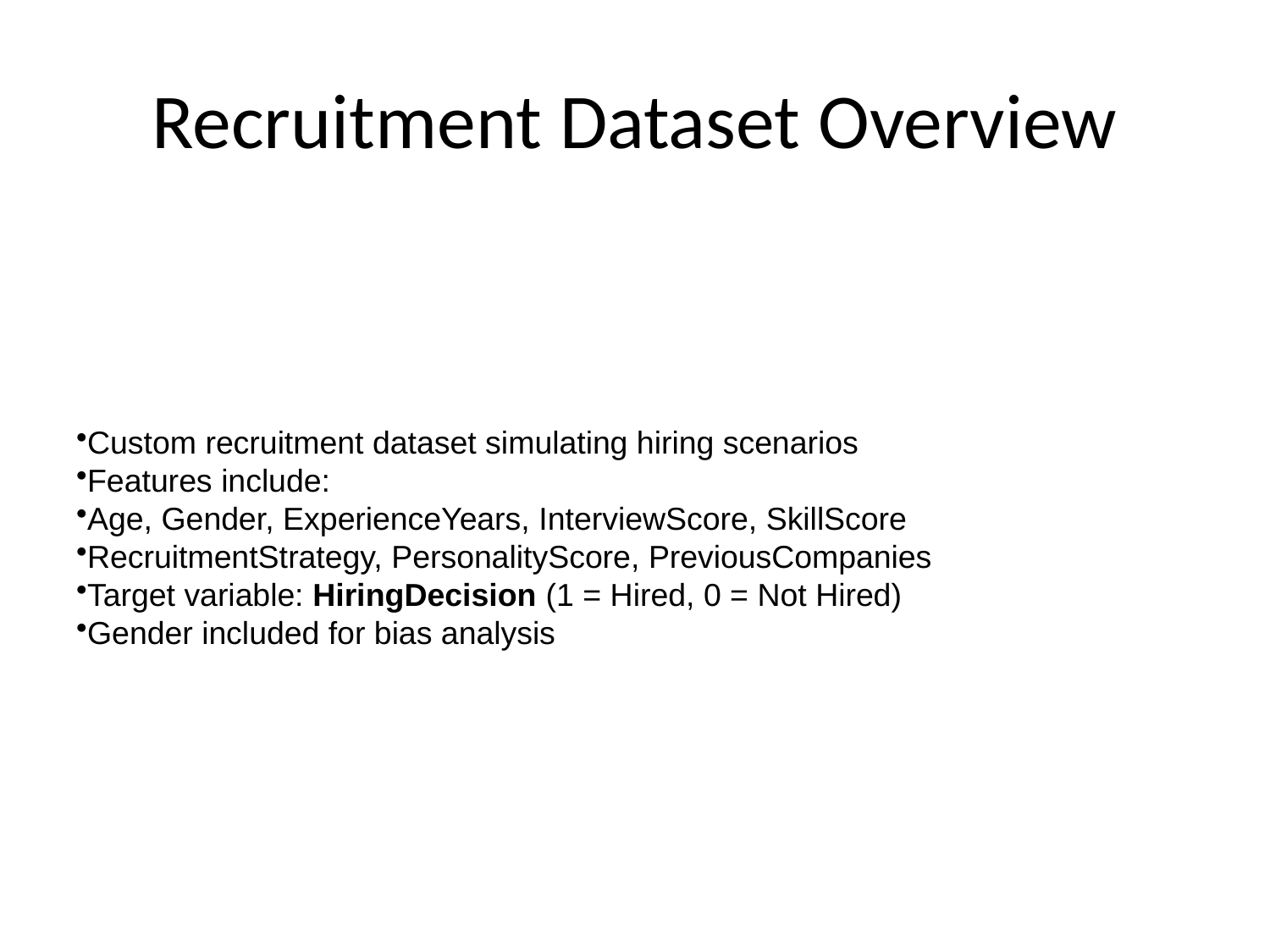

# Recruitment Dataset Overview
Custom recruitment dataset simulating hiring scenarios
Features include:
Age, Gender, ExperienceYears, InterviewScore, SkillScore
RecruitmentStrategy, PersonalityScore, PreviousCompanies
Target variable: HiringDecision (1 = Hired, 0 = Not Hired)
Gender included for bias analysis